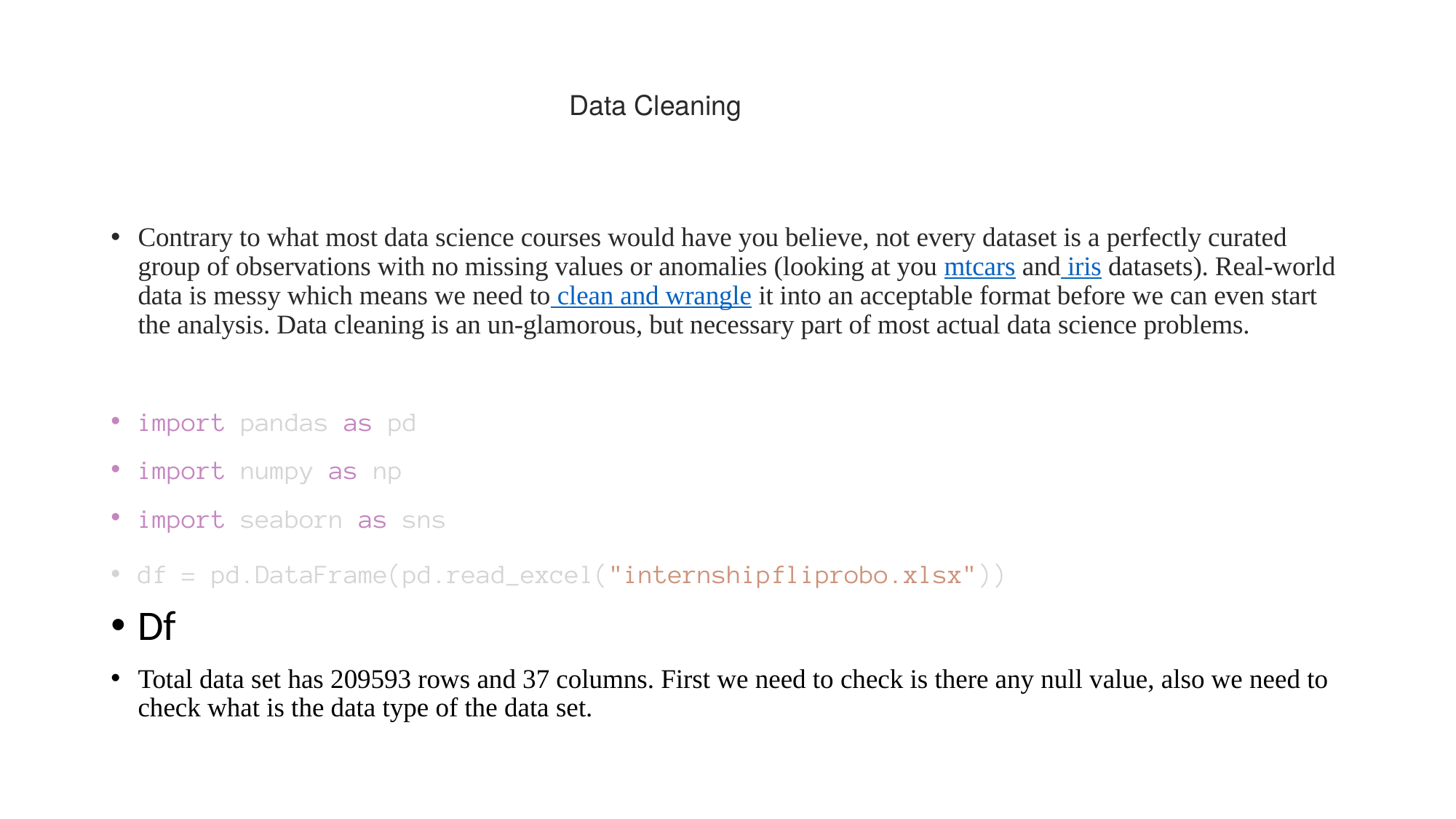

# Data Cleaning
Contrary to what most data science courses would have you believe, not every dataset is a perfectly curated group of observations with no missing values or anomalies (looking at you mtcars and iris datasets). Real-world data is messy which means we need to clean and wrangle it into an acceptable format before we can even start the analysis. Data cleaning is an un-glamorous, but necessary part of most actual data science problems.

import pandas as pd
import numpy as np
import seaborn as sns
df = pd.DataFrame(pd.read_excel("internshipfliprobo.xlsx"))
Df
Total data set has 209593 rows and 37 columns. First we need to check is there any null value, also we need to check what is the data type of the data set.